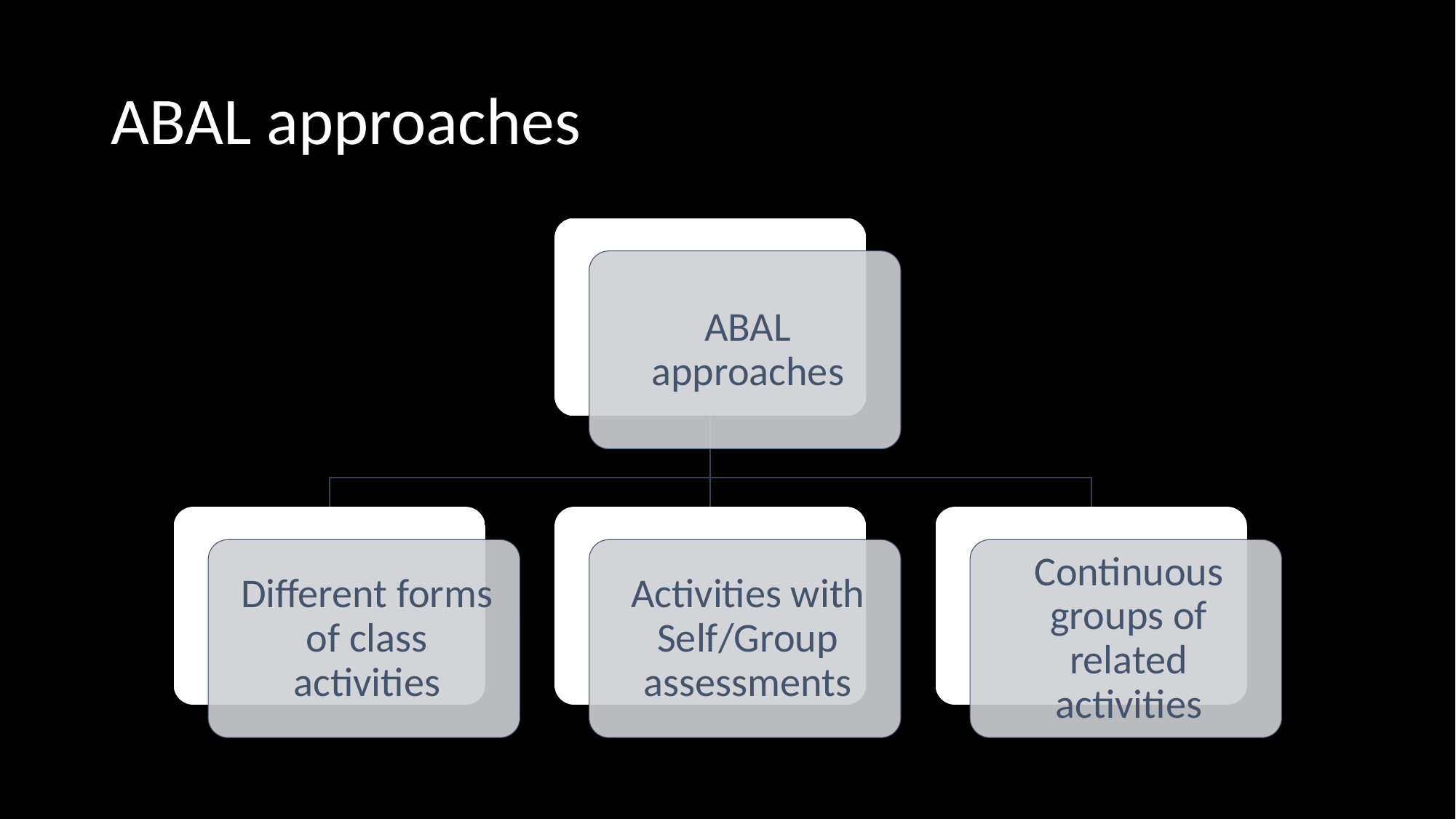

# ABAL approaches
ABAL approaches
Different forms of class activities
Activities with Self/Group assessments
Continuous groups of related activities